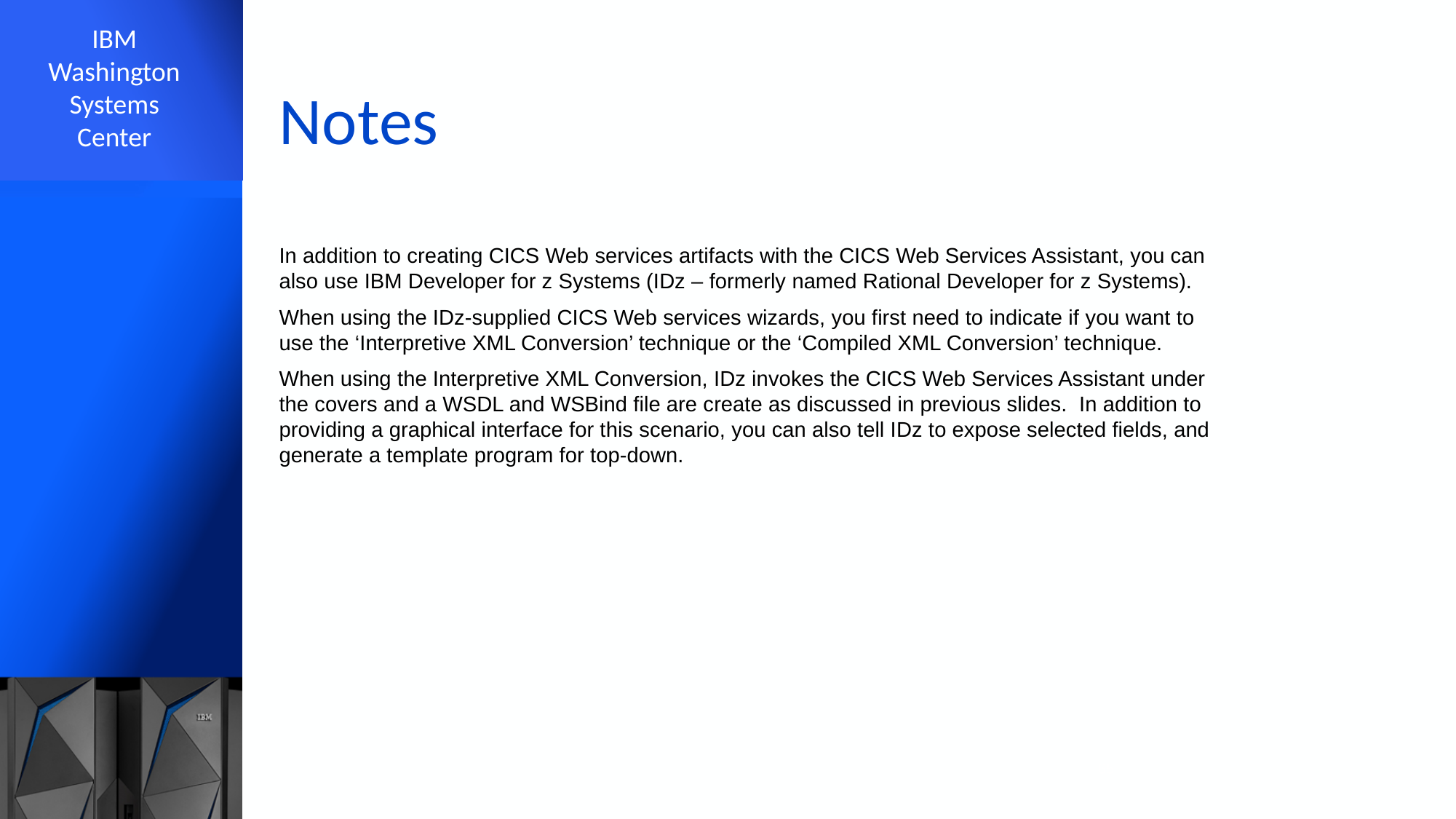

# Notes

In addition to creating CICS Web services artifacts with the CICS Web Services Assistant, you can also use IBM Developer for z Systems (IDz – formerly named Rational Developer for z Systems).
When using the IDz-supplied CICS Web services wizards, you first need to indicate if you want to use the ‘Interpretive XML Conversion’ technique or the ‘Compiled XML Conversion’ technique.
When using the Interpretive XML Conversion, IDz invokes the CICS Web Services Assistant under the covers and a WSDL and WSBind file are create as discussed in previous slides.  In addition to providing a graphical interface for this scenario, you can also tell IDz to expose selected fields, and generate a template program for top-down.

65